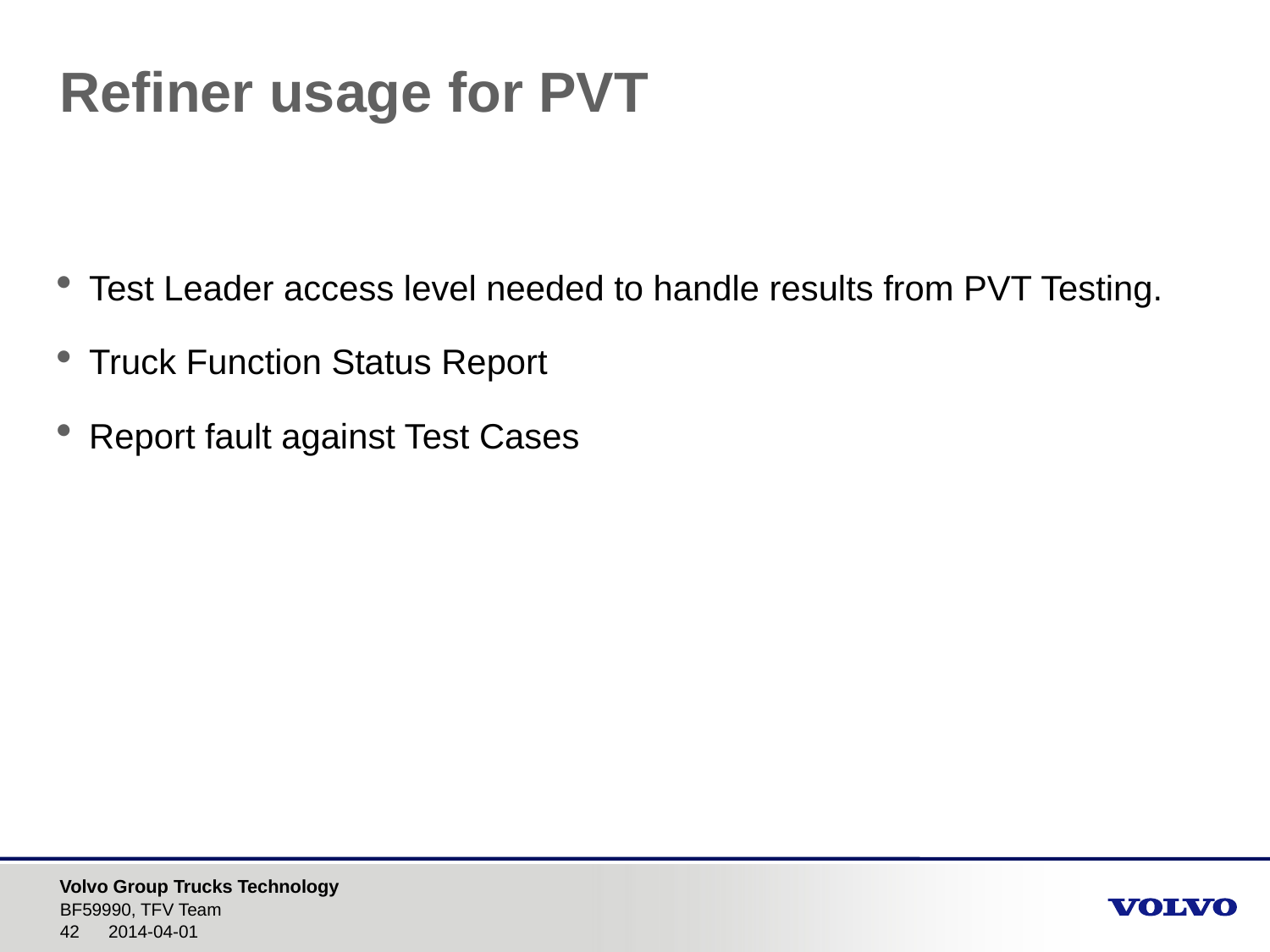

# Refiner usage for PVT
Test Leader access level needed to handle results from PVT Testing.
Truck Function Status Report
Report fault against Test Cases
BF59990, TFV Team
2014-04-01
42